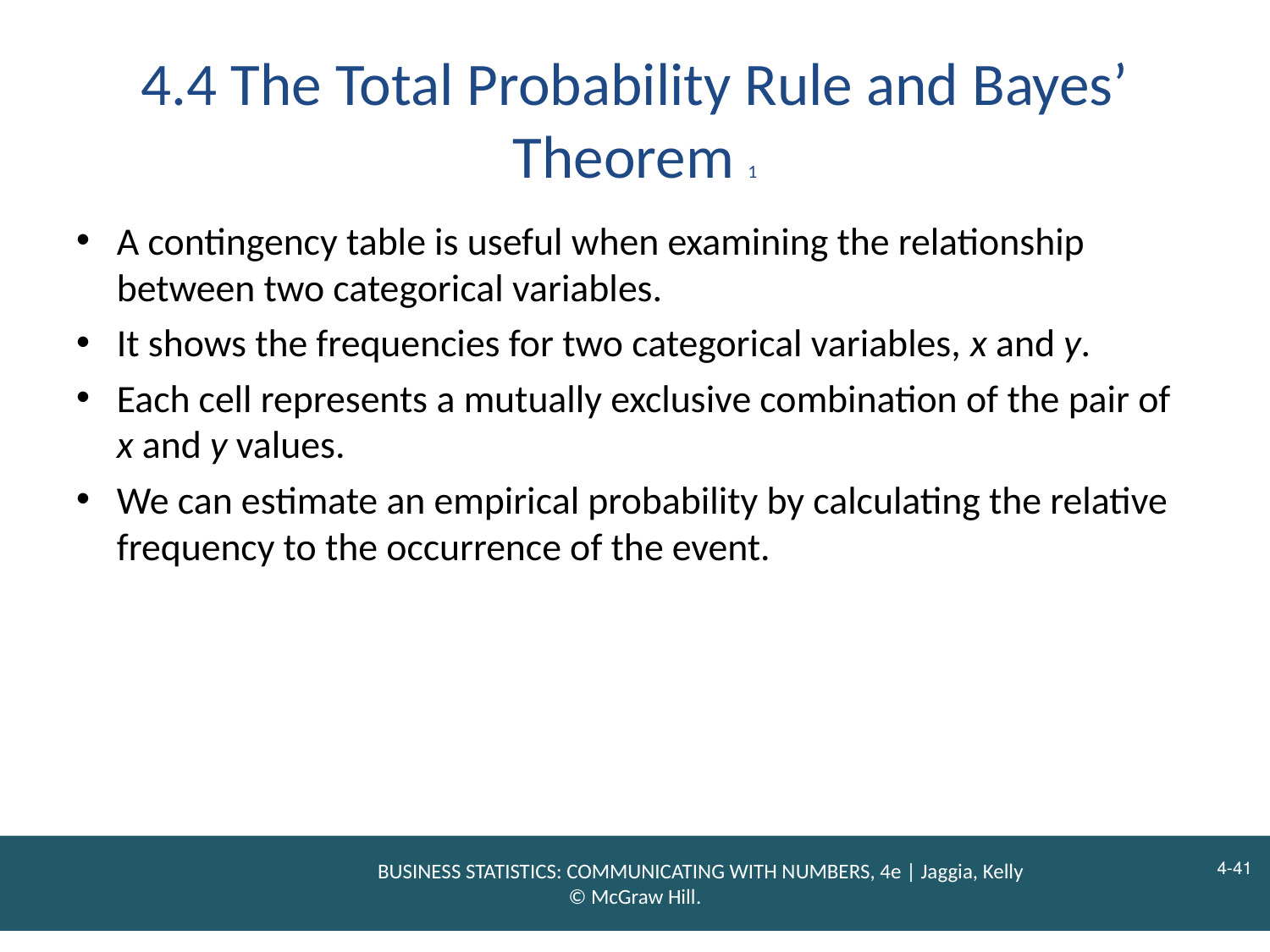

# 4.4 The Total Probability Rule and Bayes’ Theorem 1
A contingency table is useful when examining the relationship between two categorical variables.
It shows the frequencies for two categorical variables, x and y.
Each cell represents a mutually exclusive combination of the pair of x and y values.
We can estimate an empirical probability by calculating the relative frequency to the occurrence of the event.